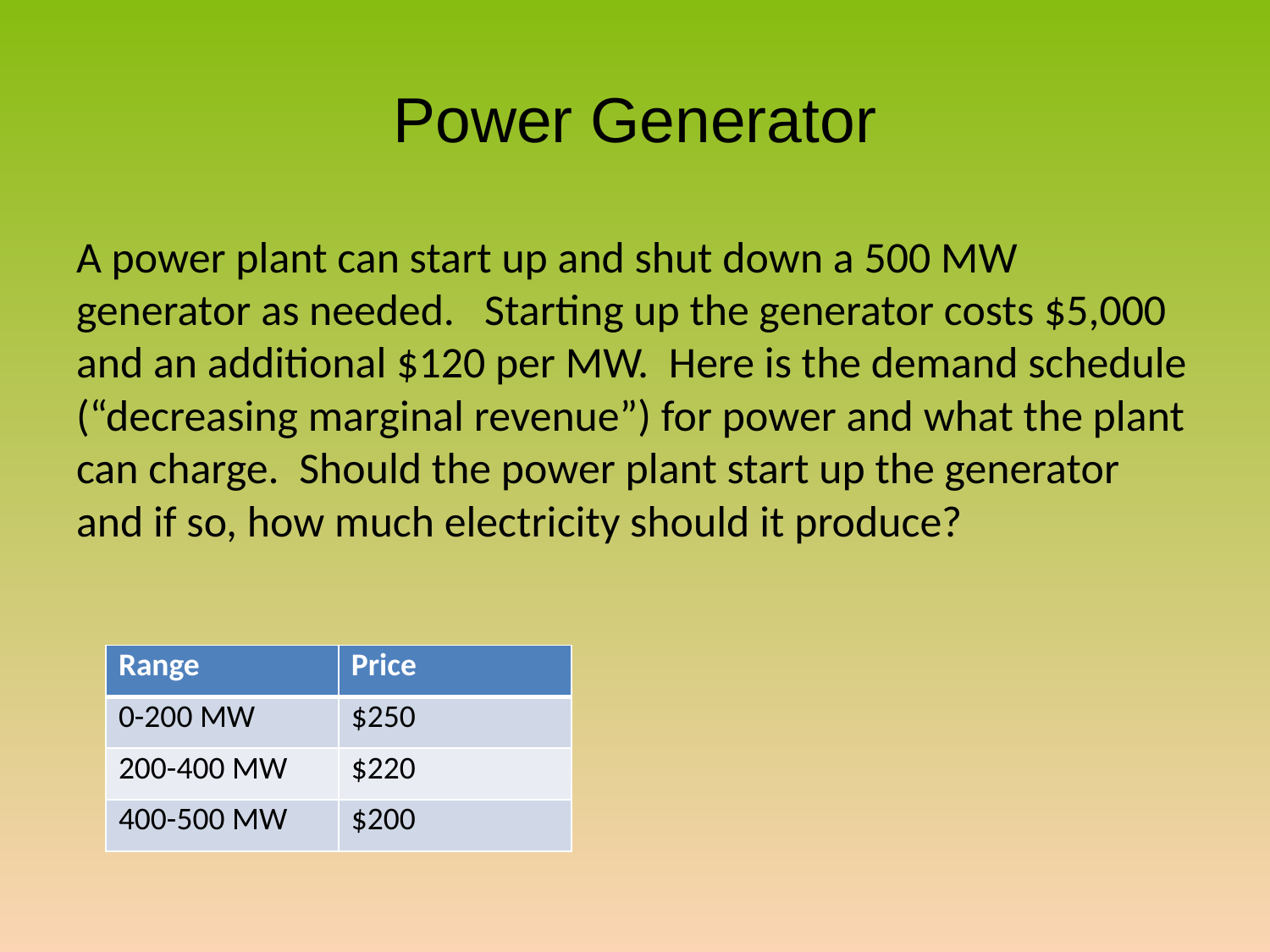

# Power Generator
A power plant can start up and shut down a 500 MW generator as needed.   Starting up the generator costs $5,000 and an additional $120 per MW.  Here is the demand schedule (“decreasing marginal revenue”) for power and what the plant can charge.  Should the power plant start up the generator and if so, how much electricity should it produce?

| Range | Price |
| --- | --- |
| 0-200 MW | $250 |
| 200-400 MW | $220 |
| 400-500 MW | $200 |